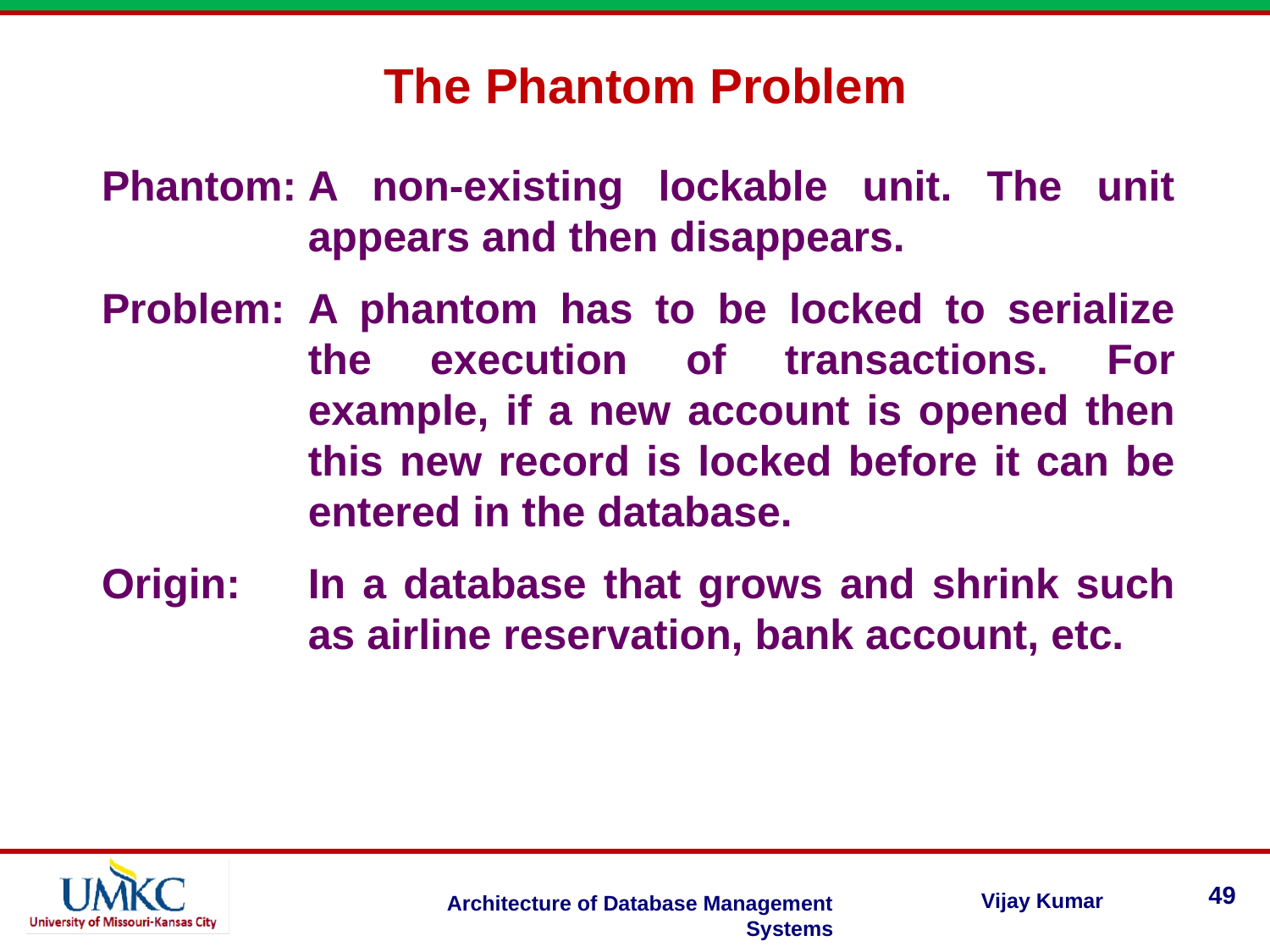

The Phantom Problem
Phantom:	A non-existing lockable unit. The unit appears and then disappears.
Problem:	A phantom has to be locked to serialize the execution of transactions. For example, if a new account is opened then this new record is locked before it can be entered in the database.
Origin:	In a database that grows and shrink such as airline reservation, bank account, etc.
49